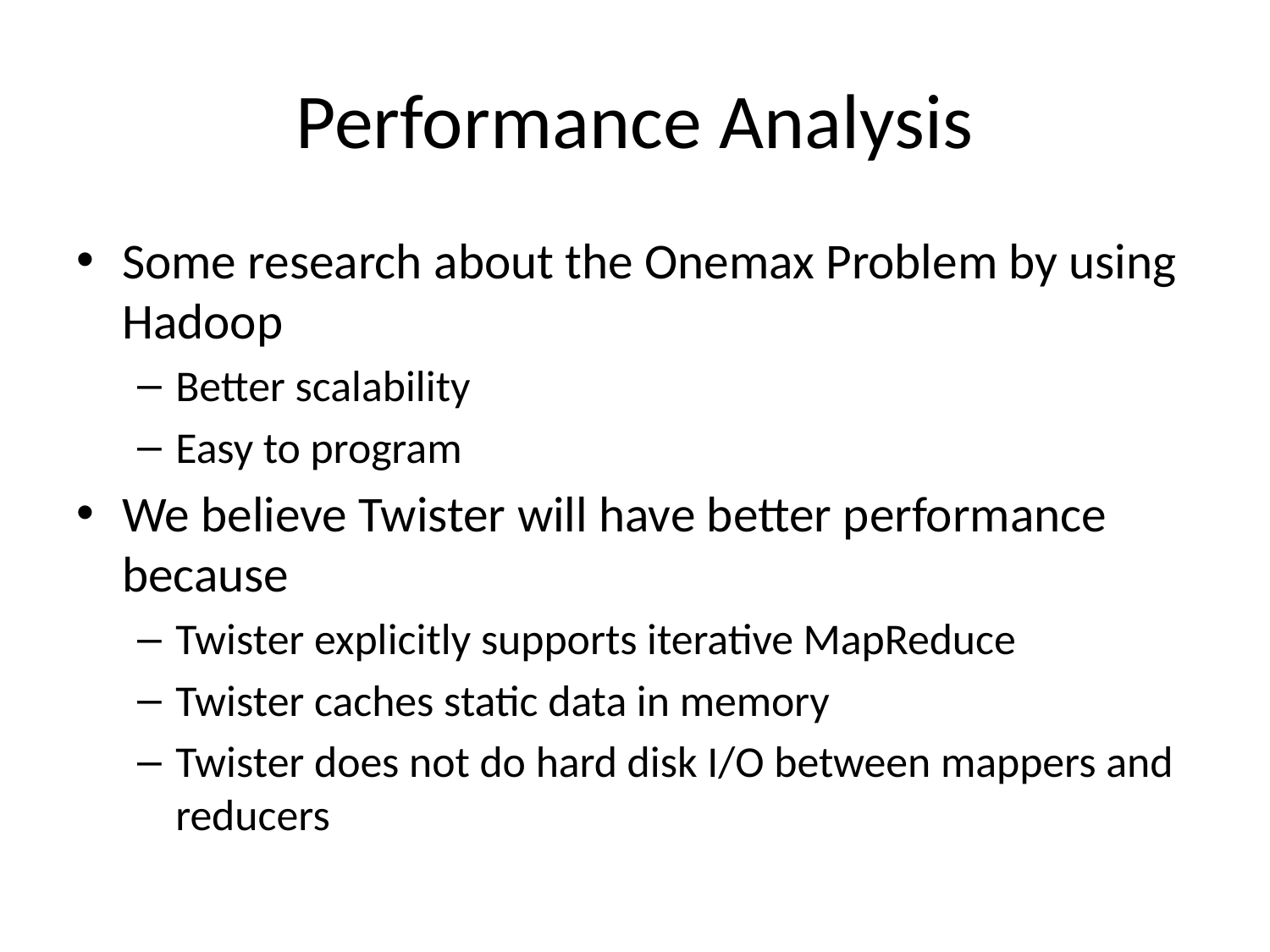

# Performance Analysis
Some research about the Onemax Problem by using Hadoop
Better scalability
Easy to program
We believe Twister will have better performance because
Twister explicitly supports iterative MapReduce
Twister caches static data in memory
Twister does not do hard disk I/O between mappers and reducers